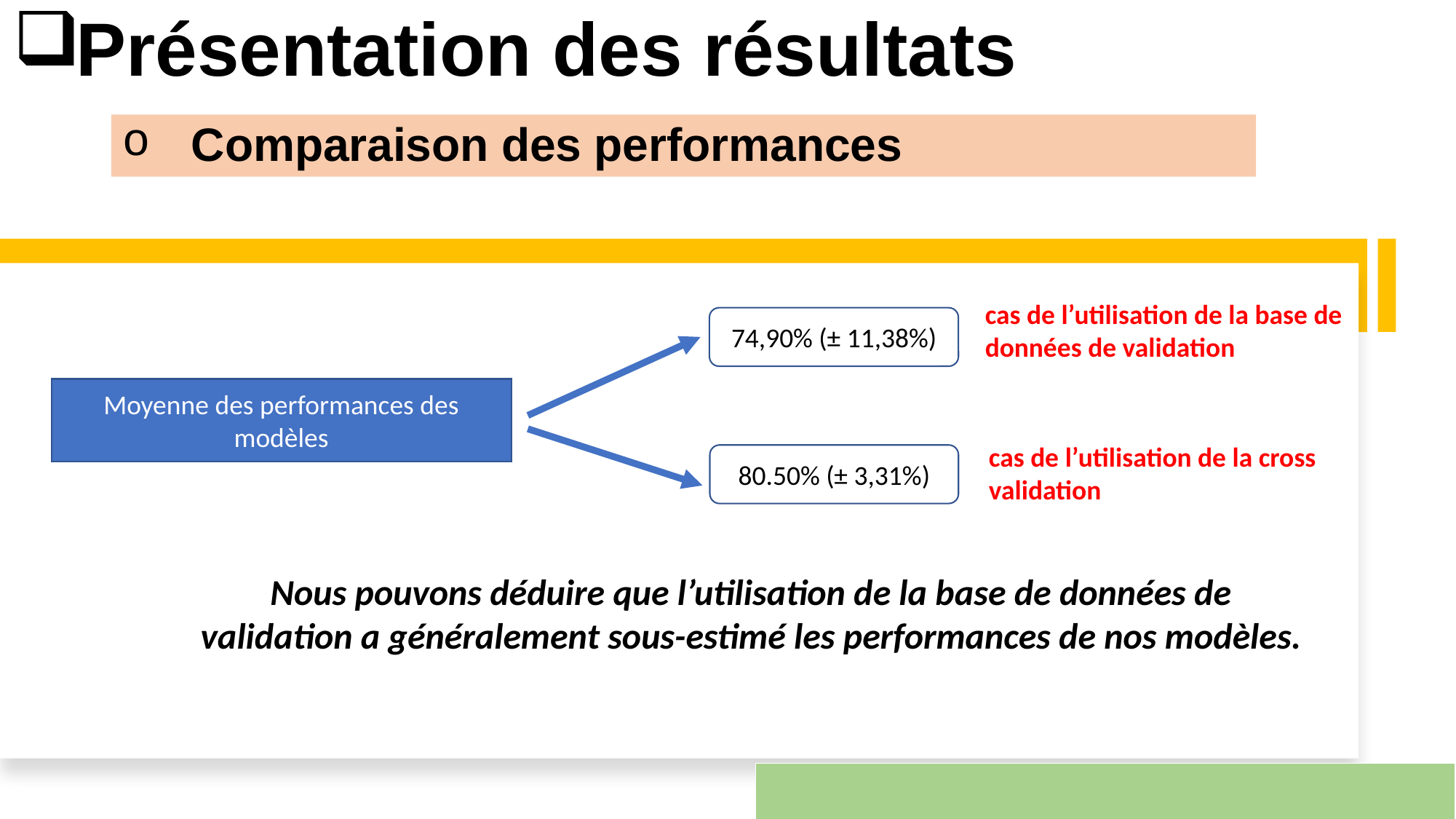

# Présentation des résultats
Comparaison des performances

cas de l’utilisation de la base de données de validation
74,90% (± 11,38%)
Moyenne des performances des modèles
cas de l’utilisation de la cross validation
80.50% (± 3,31%)
Nous pouvons déduire que l’utilisation de la base de données de validation a généralement sous-estimé les performances de nos modèles.